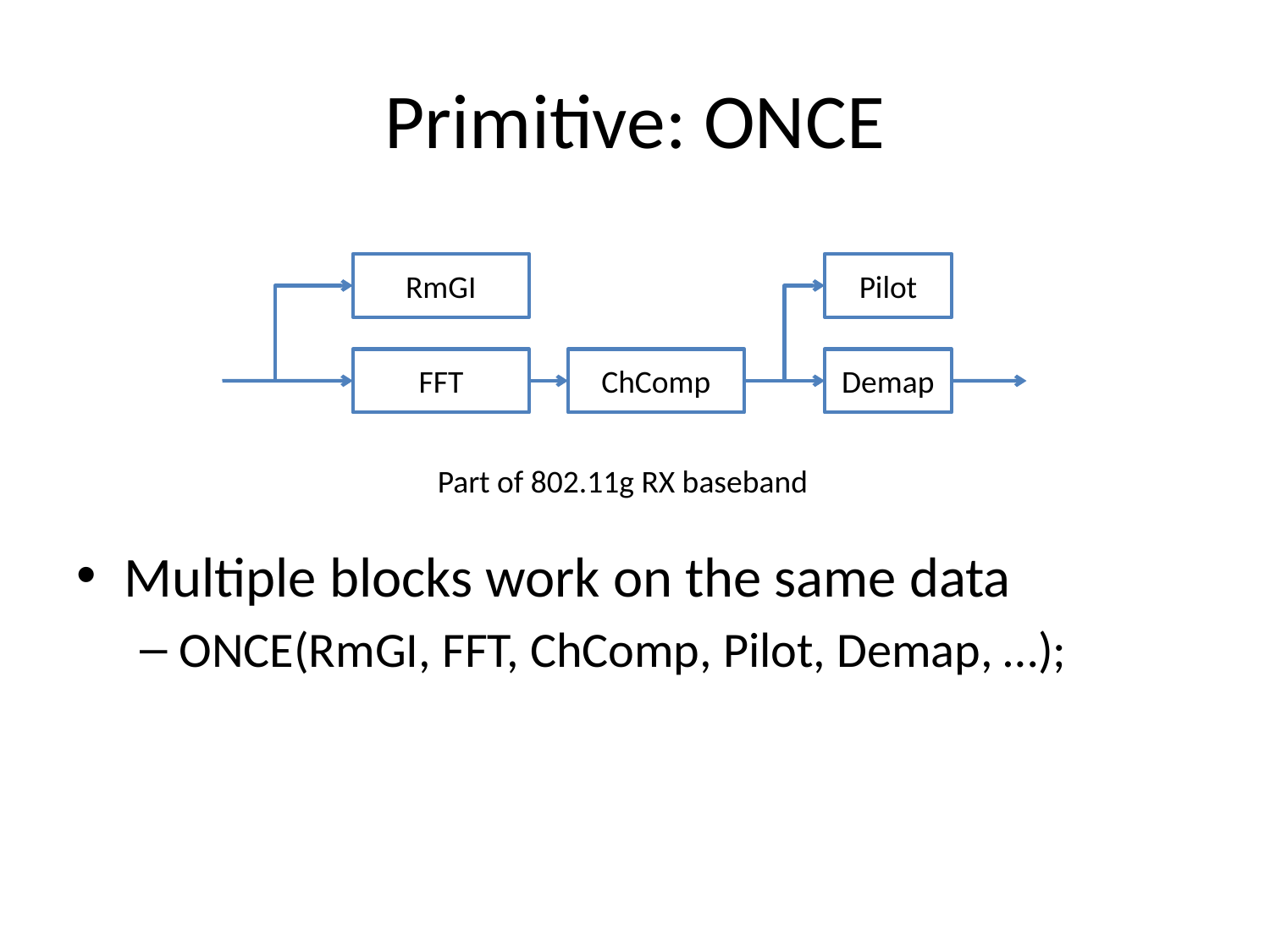

# Primitive: ONCE
RmGI
Pilot
FFT
ChComp
Demap
Part of 802.11g RX baseband
Multiple blocks work on the same data
ONCE(RmGI, FFT, ChComp, Pilot, Demap, …);